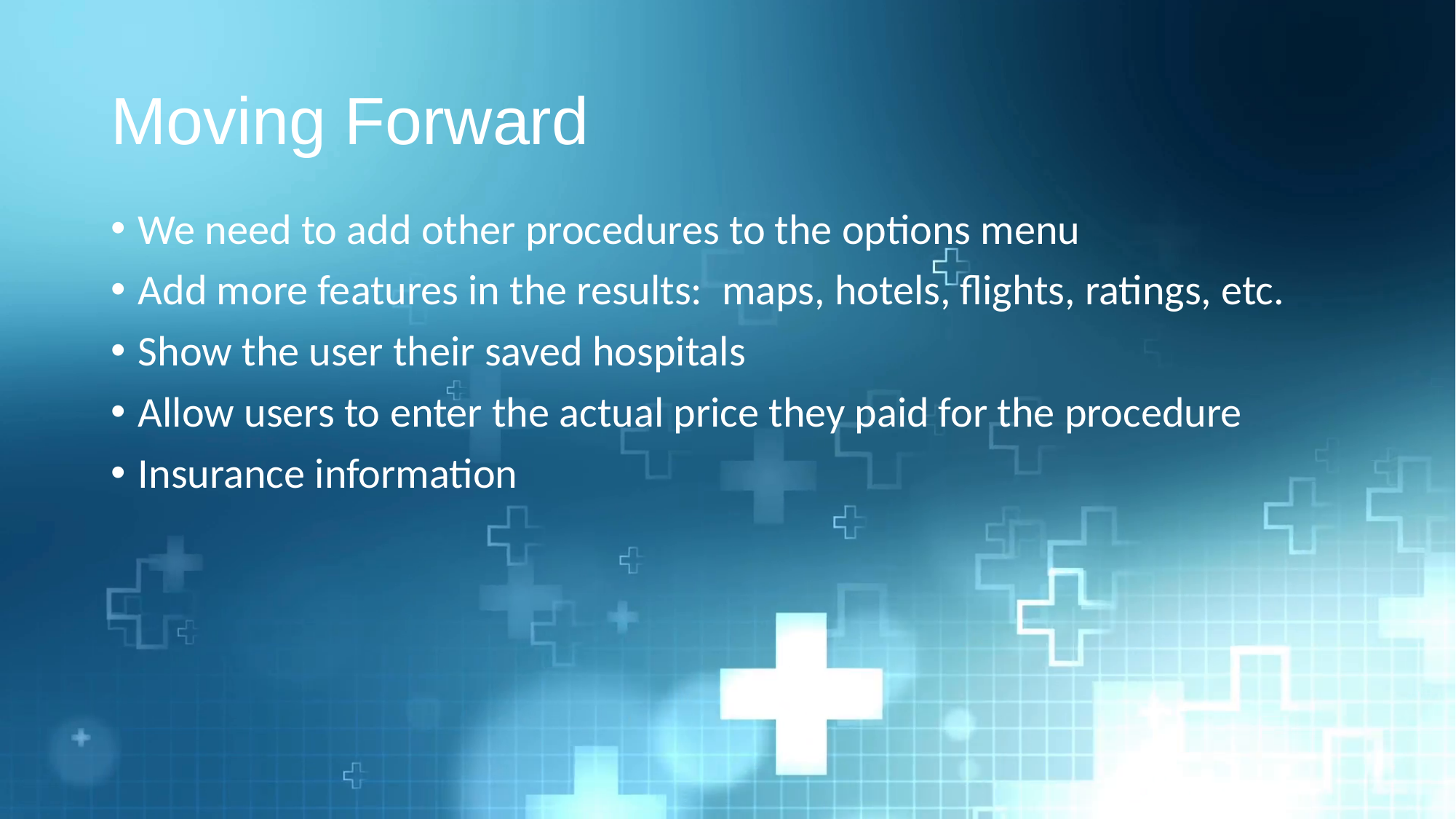

# Moving Forward
We need to add other procedures to the options menu
Add more features in the results:  maps, hotels, flights, ratings, etc.
Show the user their saved hospitals
Allow users to enter the actual price they paid for the procedure
Insurance information